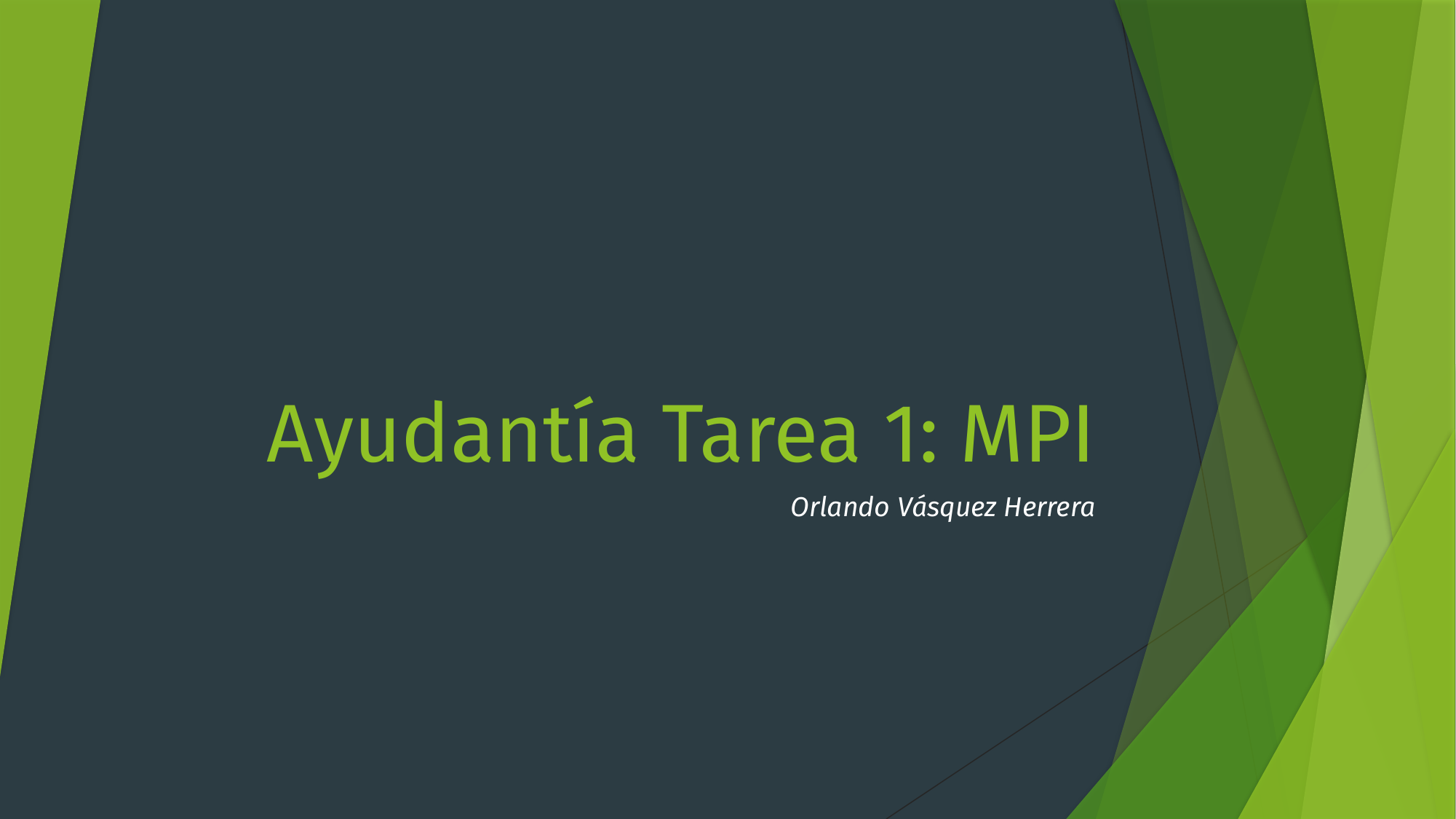

# Ayudantía Tarea 1: MPI
Orlando Vásquez Herrera